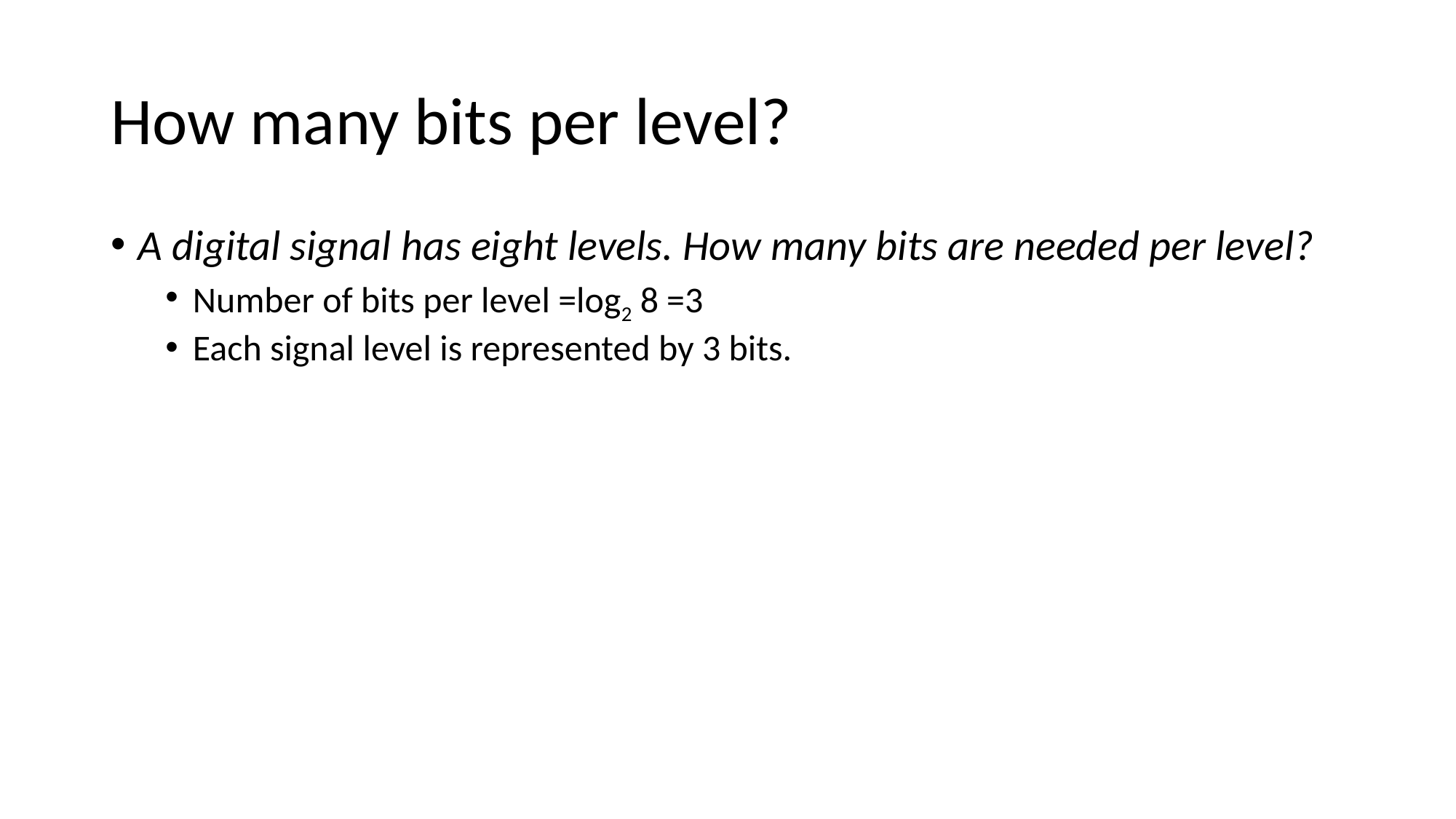

# How many bits per level?
A digital signal has eight levels. How many bits are needed per level?
Number of bits per level =log2 8 =3
Each signal level is represented by 3 bits.